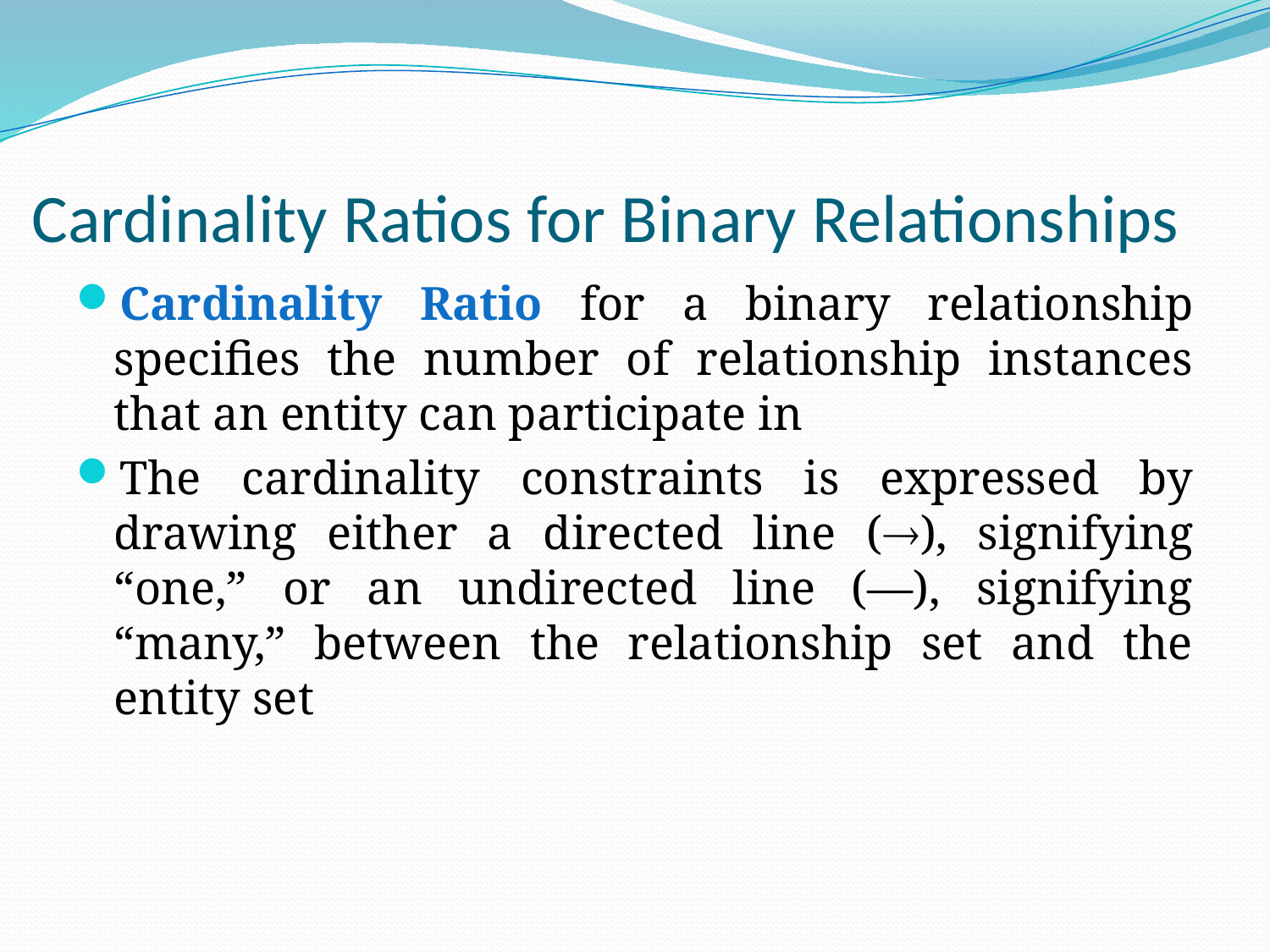

# Cardinality Ratios for Binary Relationships
Cardinality Ratio for a binary relationship specifies the number of relationship instances that an entity can participate in
The cardinality constraints is expressed by drawing either a directed line (→), signifying “one,” or an undirected line (—), signifying “many,” between the relationship set and the entity set